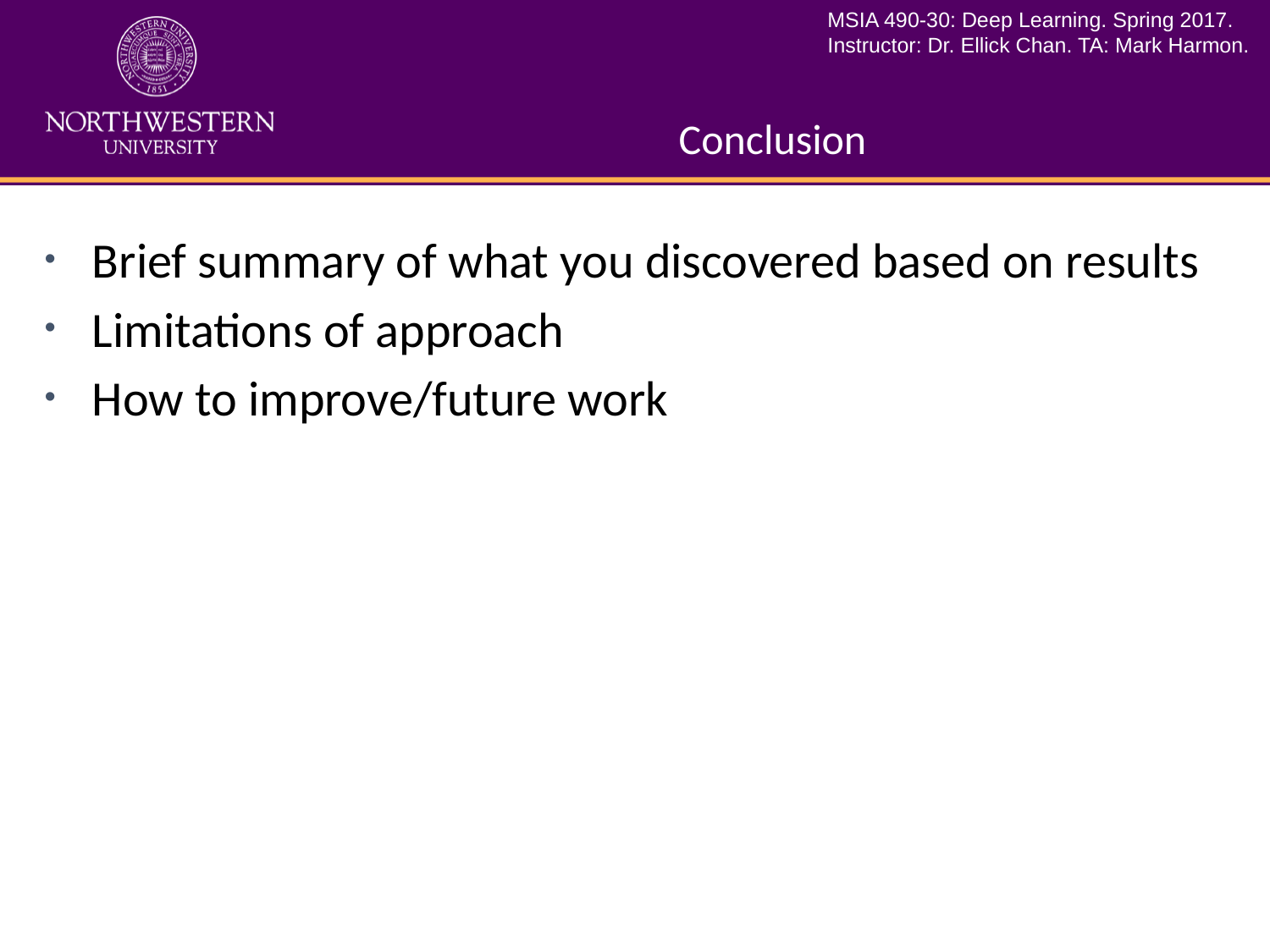

# Conclusion
Brief summary of what you discovered based on results
Limitations of approach
How to improve/future work